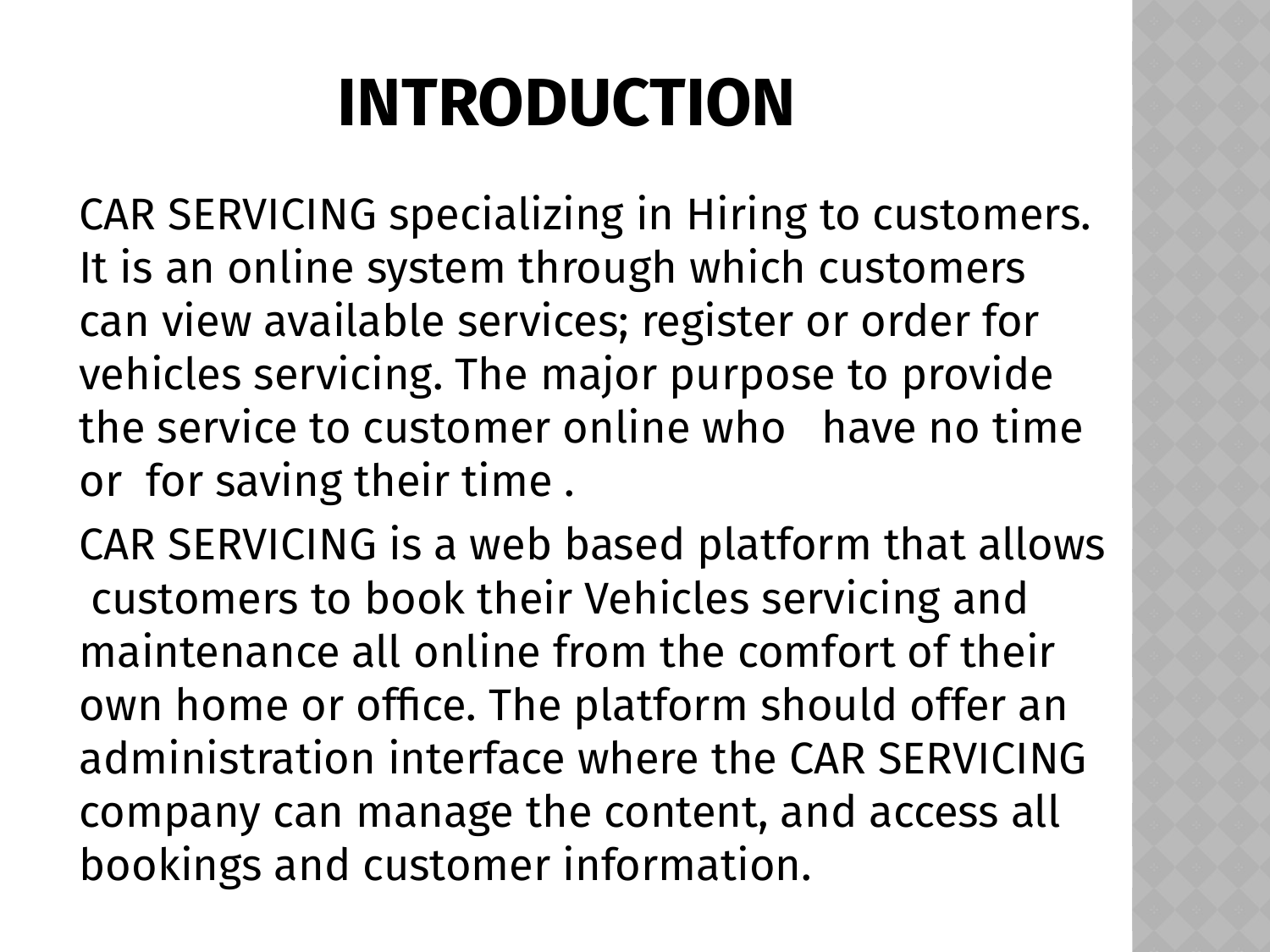

# INTRODUCTION
	CAR SERVICING specializing in Hiring to customers. It is an online system through which customers can view available services; register or order for vehicles servicing. The major purpose to provide the service to customer online who   have no time or  for saving their time .
	CAR SERVICING is a web based platform that allows  customers to book their Vehicles servicing and maintenance all online from the comfort of their own home or office. The platform should offer an administration interface where the CAR SERVICING company can manage the content, and access all bookings and customer information.